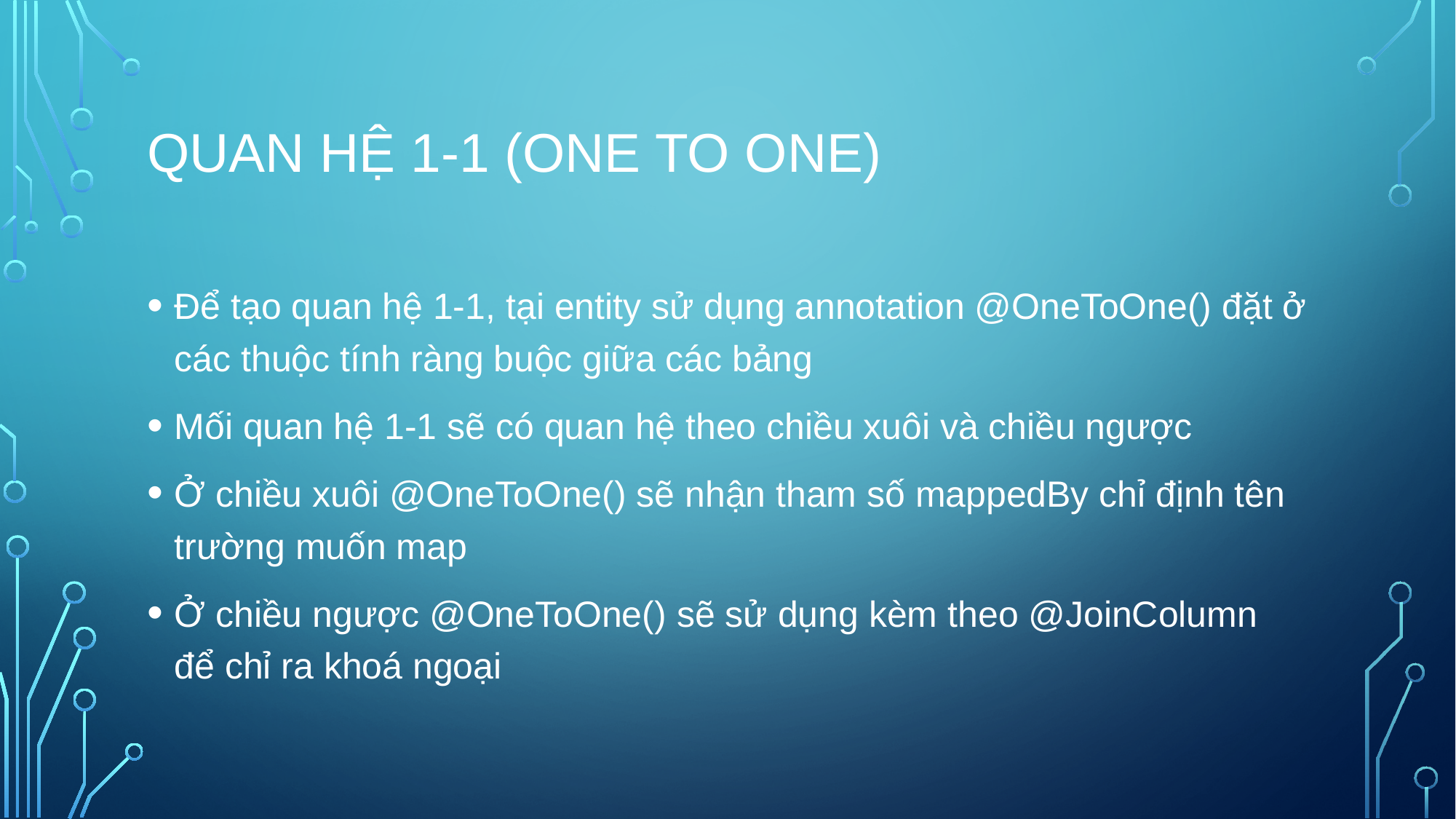

# Quan hỆ 1-1 (ONE TO ONE)
Để tạo quan hệ 1-1, tại entity sử dụng annotation @OneToOne() đặt ở các thuộc tính ràng buộc giữa các bảng
Mối quan hệ 1-1 sẽ có quan hệ theo chiều xuôi và chiều ngược
Ở chiều xuôi @OneToOne() sẽ nhận tham số mappedBy chỉ định tên trường muốn map
Ở chiều ngược @OneToOne() sẽ sử dụng kèm theo @JoinColumn để chỉ ra khoá ngoại